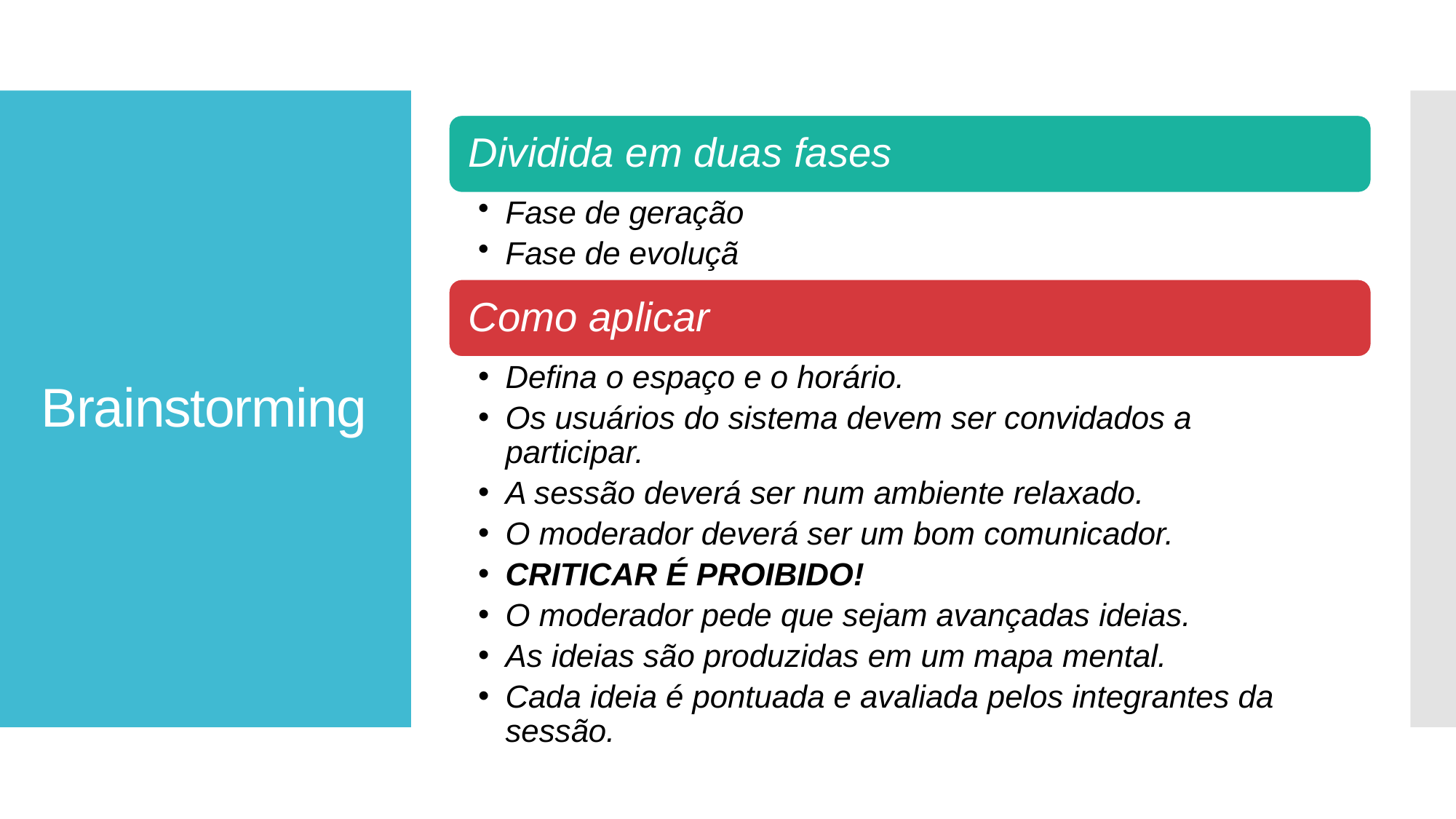

Dividida em duas fases
Fase de geração
Fase de evoluçã
Como aplicar
Defina o espaço e o horário.
Os usuários do sistema devem ser convidados a participar.
A sessão deverá ser num ambiente relaxado.
O moderador deverá ser um bom comunicador.
CRITICAR É PROIBIDO!
O moderador pede que sejam avançadas ideias.
As ideias são produzidas em um mapa mental.
Cada ideia é pontuada e avaliada pelos integrantes da sessão.
# Brainstorming